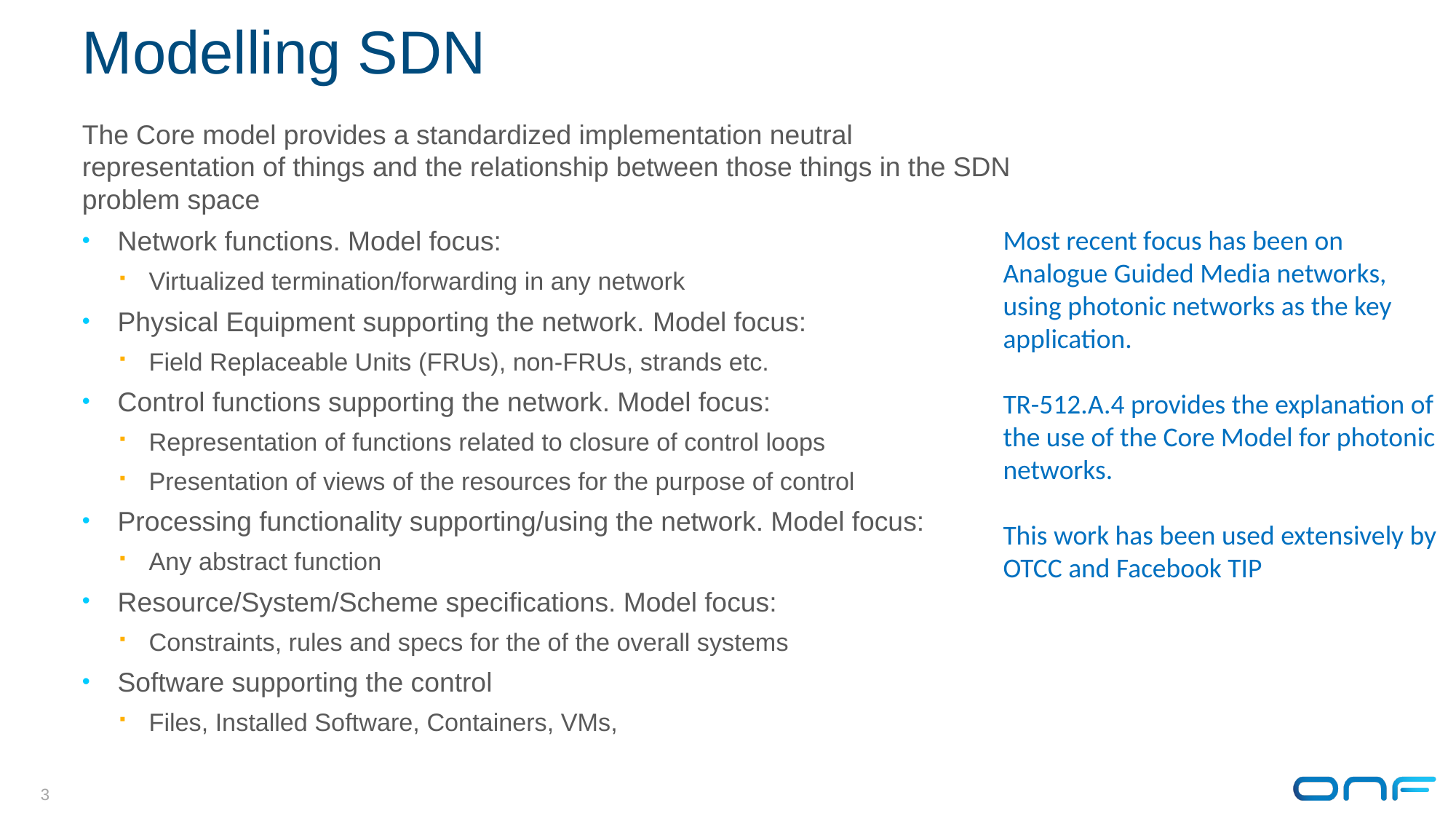

# Modelling SDN
The Core model provides a standardized implementation neutral representation of things and the relationship between those things in the SDN problem space
Network functions. Model focus:
Virtualized termination/forwarding in any network
Physical Equipment supporting the network. Model focus:
Field Replaceable Units (FRUs), non-FRUs, strands etc.
Control functions supporting the network. Model focus:
Representation of functions related to closure of control loops
Presentation of views of the resources for the purpose of control
Processing functionality supporting/using the network. Model focus:
Any abstract function
Resource/System/Scheme specifications. Model focus:
Constraints, rules and specs for the of the overall systems
Software supporting the control
Files, Installed Software, Containers, VMs,
Most recent focus has been on Analogue Guided Media networks, using photonic networks as the key application.

TR-512.A.4 provides the explanation of the use of the Core Model for photonic networks.

This work has been used extensively by OTCC and Facebook TIP
3